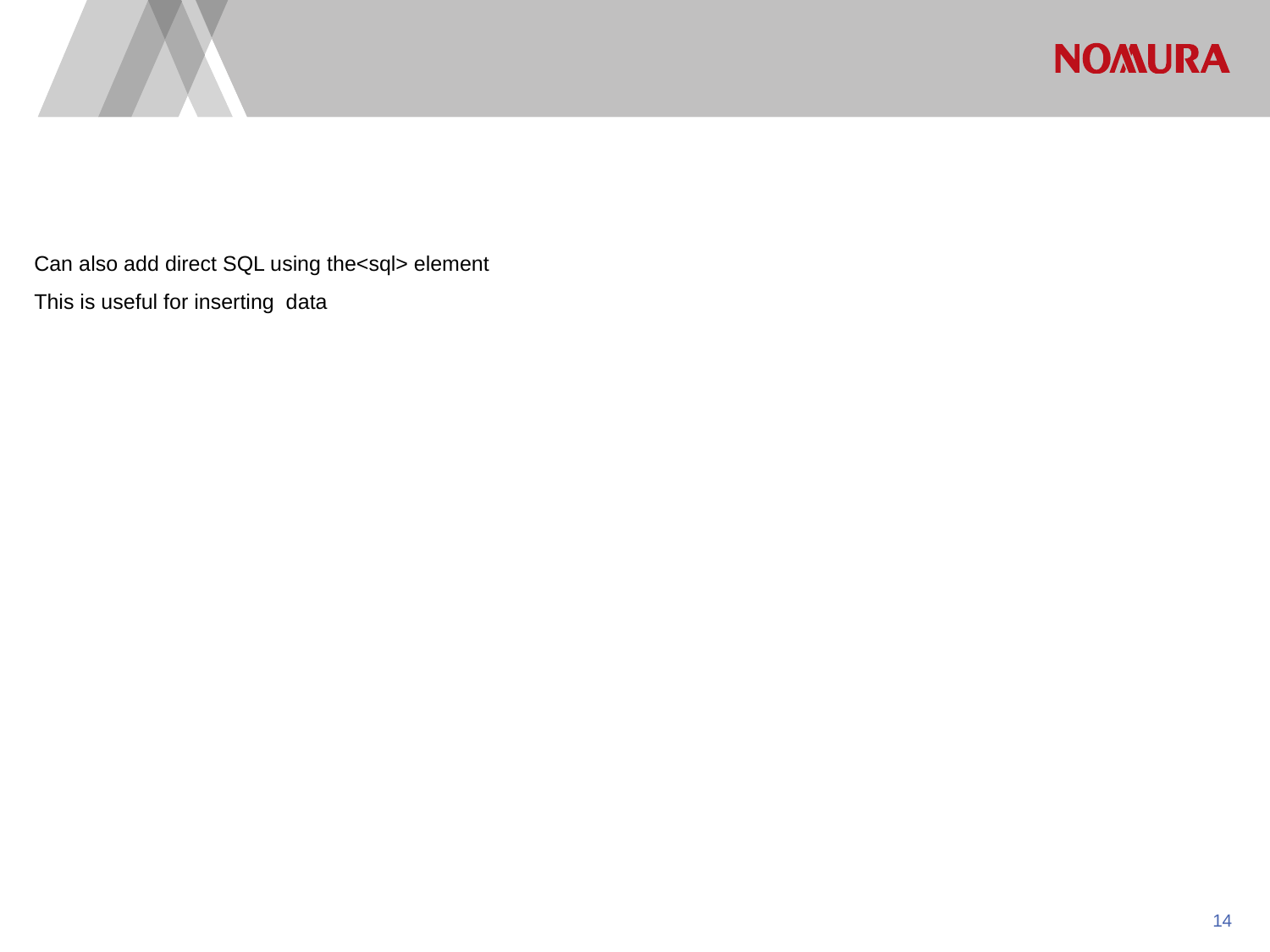

Can also add direct SQL using the<sql> element
This is useful for inserting  data

14